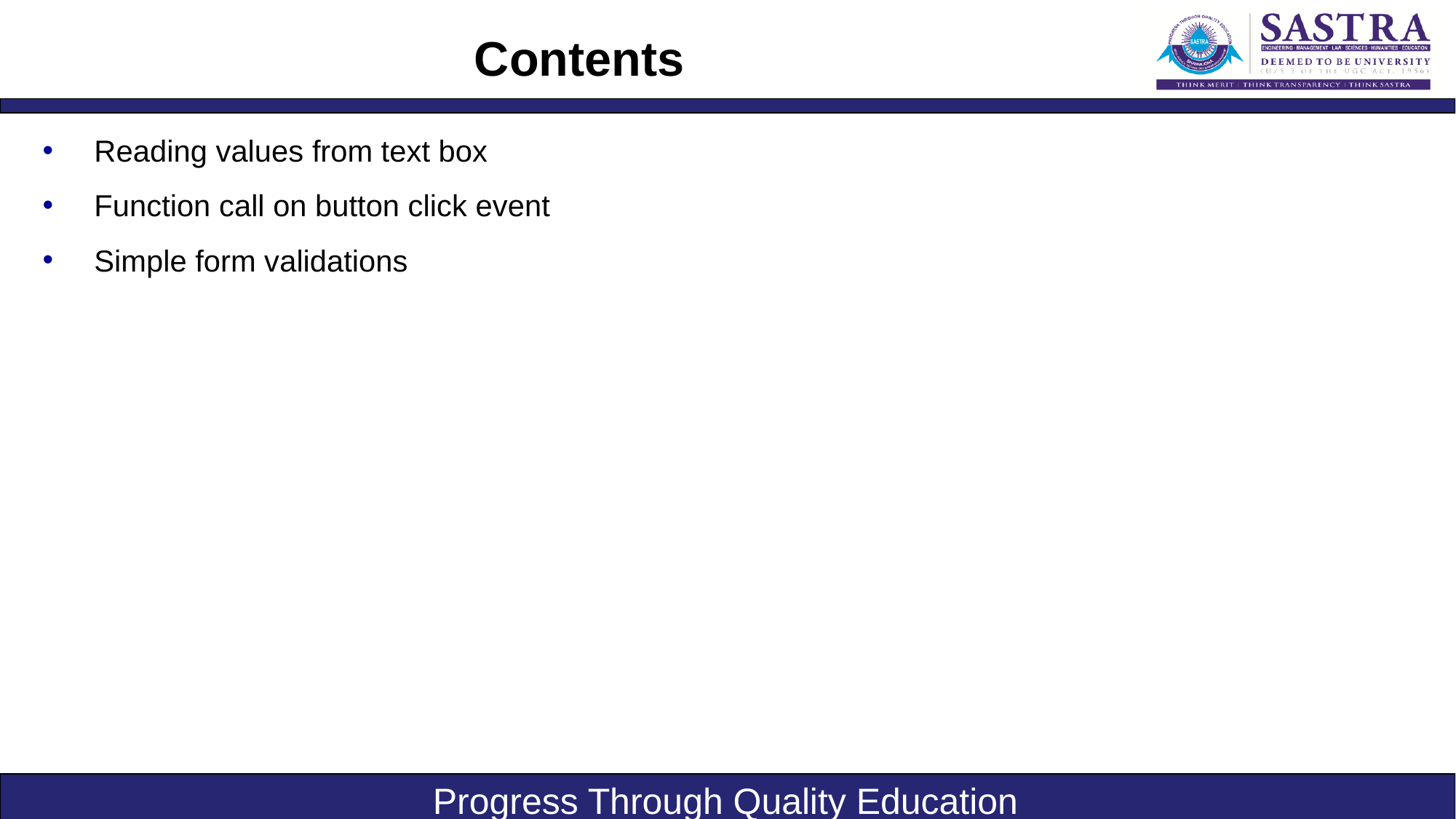

# Contents
Reading values from text box
Function call on button click event
Simple form validations